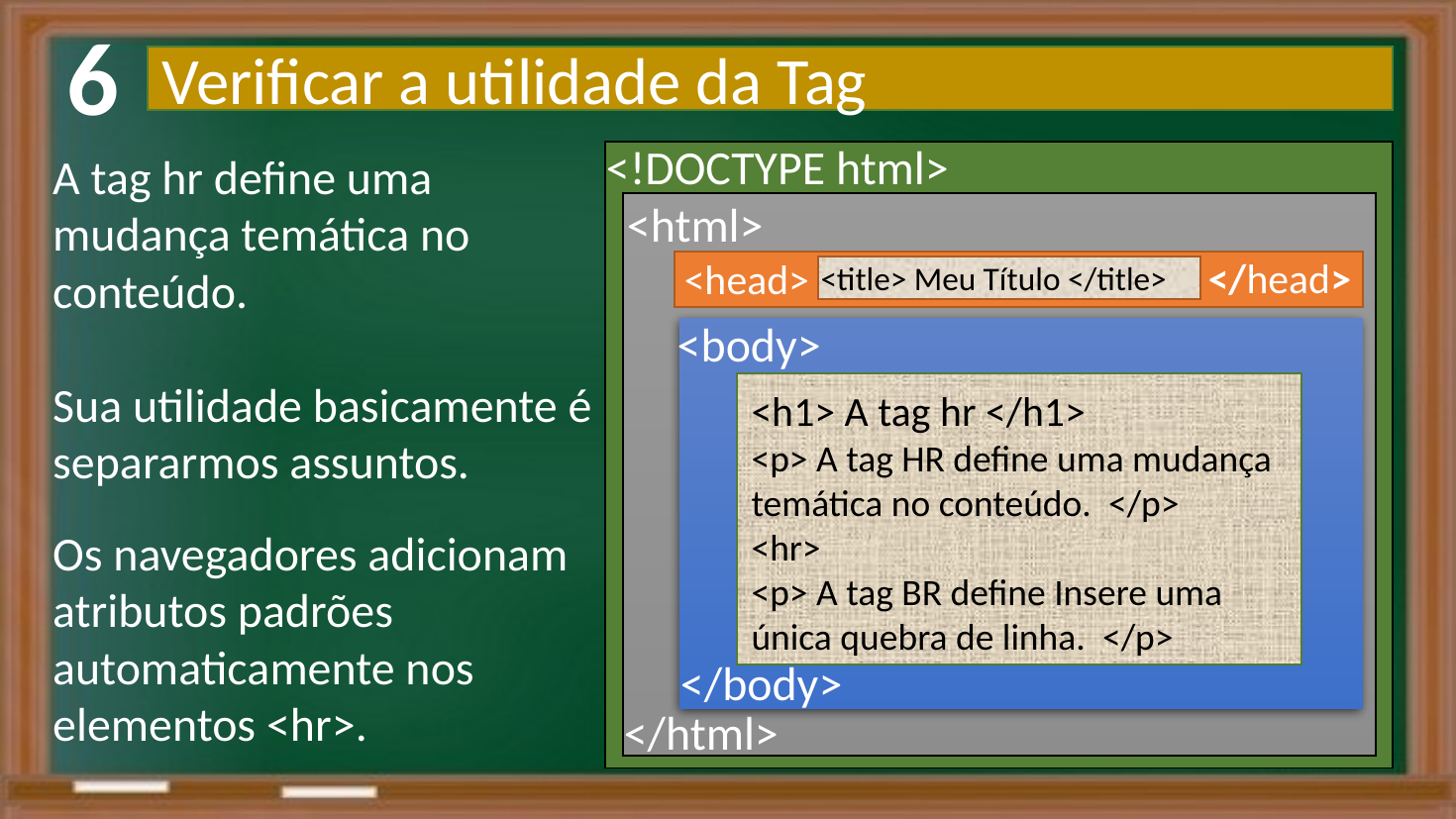

6
Verificar a utilidade da Tag
<!DOCTYPE html>
A tag hr define uma mudança temática no conteúdo.

Sua utilidade basicamente é separarmos assuntos.

Os navegadores adicionam atributos padrões automaticamente nos  elementos <hr>.

<html>

</head>
<head>
<title> Meu Título </title>

<body>

<h1> A tag hr </h1>
<p> A tag HR define uma mudança temática no conteúdo.  </p>
<hr>
<p> A tag BR define Insere uma única quebra de linha.  </p>

</body>
</html>